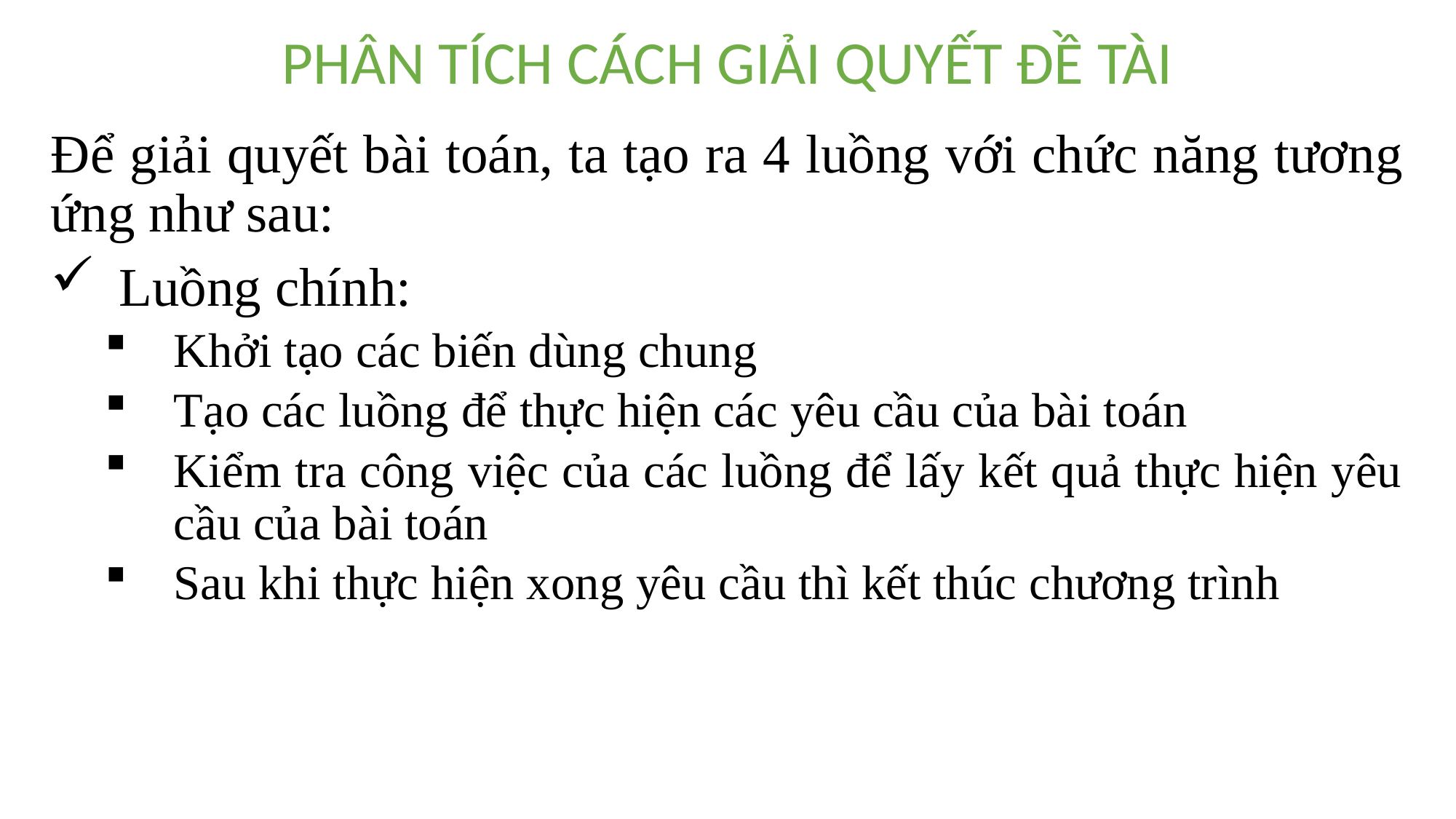

# PHÂN TÍCH CÁCH GIẢI QUYẾT ĐỀ TÀI
Để giải quyết bài toán, ta tạo ra 4 luồng với chức năng tương ứng như sau:
Luồng chính:
Khởi tạo các biến dùng chung
Tạo các luồng để thực hiện các yêu cầu của bài toán
Kiểm tra công việc của các luồng để lấy kết quả thực hiện yêu cầu của bài toán
Sau khi thực hiện xong yêu cầu thì kết thúc chương trình